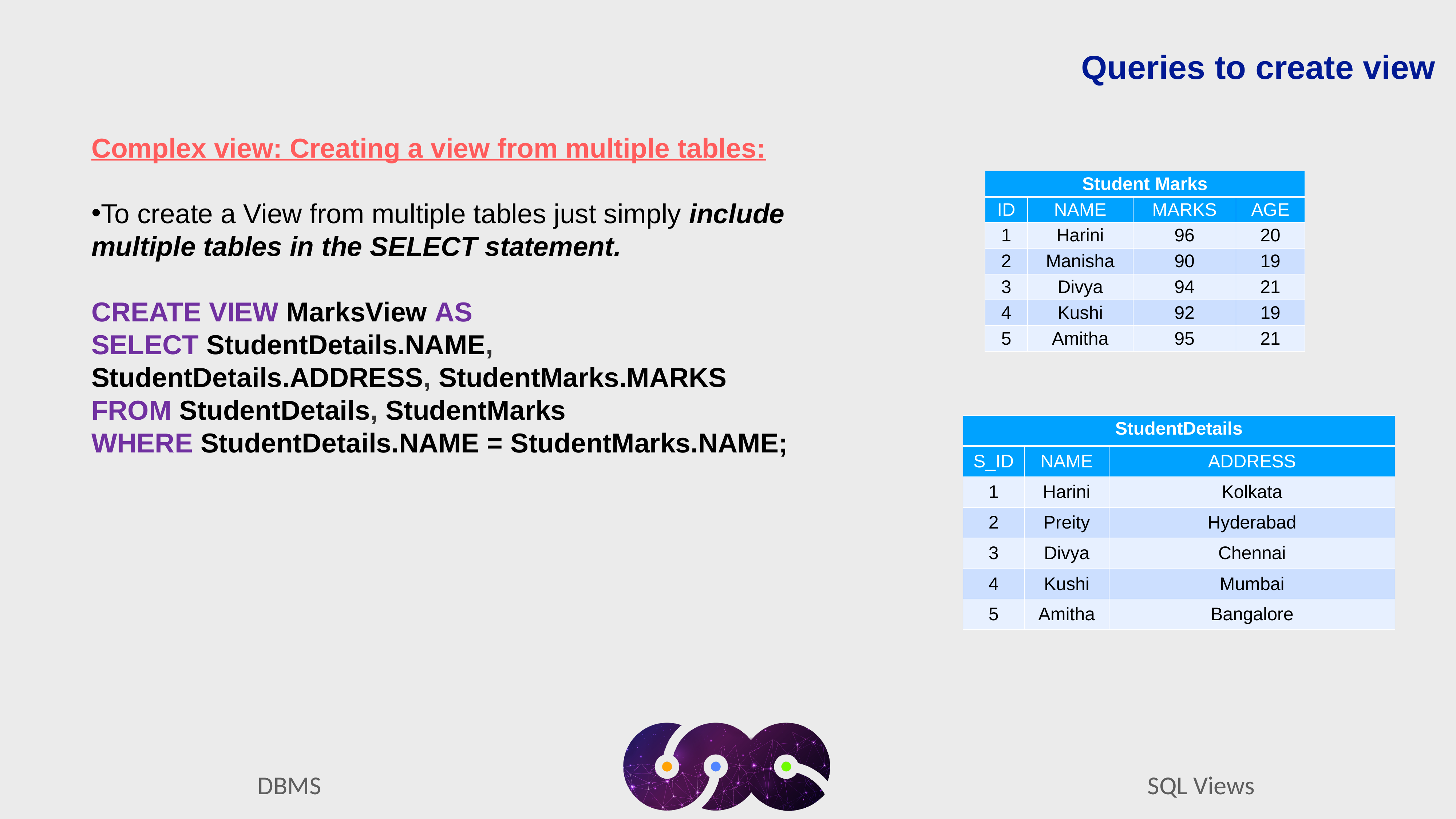

Queries to create view
Complex view: Creating a view from multiple tables:

To create a View from multiple tables just simply include multiple tables in the SELECT statement.

CREATE VIEW MarksView AS
SELECT StudentDetails.NAME, StudentDetails.ADDRESS, StudentMarks.MARKS
FROM StudentDetails, StudentMarks
WHERE StudentDetails.NAME = StudentMarks.NAME;
| Student Marks |  |  |  |
| --- | --- | --- | --- |
| ID | NAME | MARKS | AGE |
| 1 | Harini | 96 | 20 |
| 2 | Manisha | 90 | 19 |
| 3 | Divya | 94 | 21 |
| 4 | Kushi | 92 | 19 |
| 5 | Amitha | 95 | 21 |
| StudentDetails |  |  |
| --- | --- | --- |
| S\_ID | NAME | ADDRESS |
| 1 | Harini | Kolkata |
| 2 | Preity | Hyderabad |
| 3 | Divya | Chennai |
| 4 | Kushi | Mumbai |
| 5 | Amitha | Bangalore |